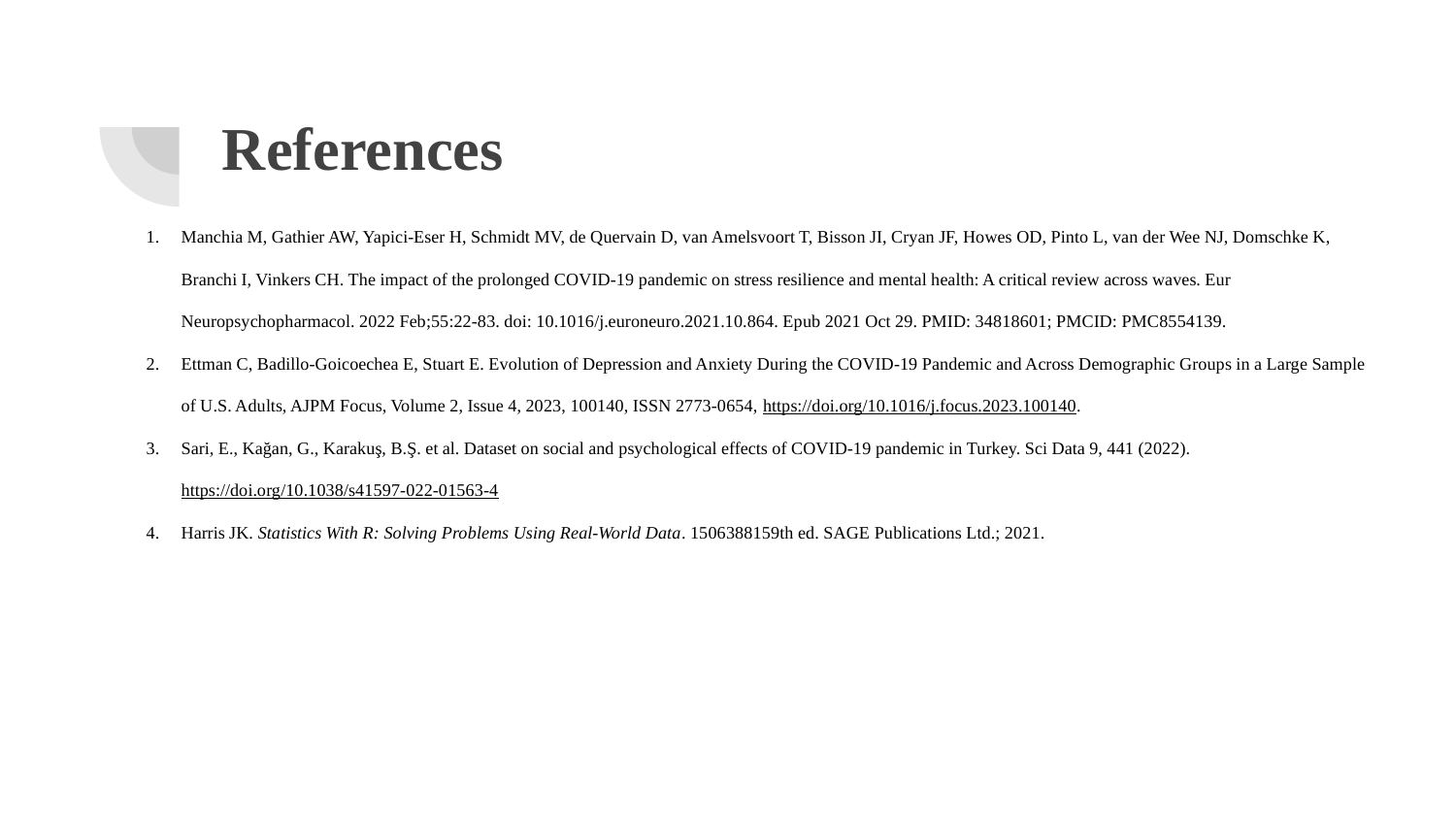

# References
Manchia M, Gathier AW, Yapici-Eser H, Schmidt MV, de Quervain D, van Amelsvoort T, Bisson JI, Cryan JF, Howes OD, Pinto L, van der Wee NJ, Domschke K, Branchi I, Vinkers CH. The impact of the prolonged COVID-19 pandemic on stress resilience and mental health: A critical review across waves. Eur Neuropsychopharmacol. 2022 Feb;55:22-83. doi: 10.1016/j.euroneuro.2021.10.864. Epub 2021 Oct 29. PMID: 34818601; PMCID: PMC8554139.
Ettman C, Badillo-Goicoechea E, Stuart E. Evolution of Depression and Anxiety During the COVID-19 Pandemic and Across Demographic Groups in a Large Sample of U.S. Adults, AJPM Focus, Volume 2, Issue 4, 2023, 100140, ISSN 2773-0654, https://doi.org/10.1016/j.focus.2023.100140.
Sari, E., Kağan, G., Karakuş, B.Ş. et al. Dataset on social and psychological effects of COVID-19 pandemic in Turkey. Sci Data 9, 441 (2022). https://doi.org/10.1038/s41597-022-01563-4
Harris JK. Statistics With R: Solving Problems Using Real-World Data. 1506388159th ed. SAGE Publications Ltd.; 2021.